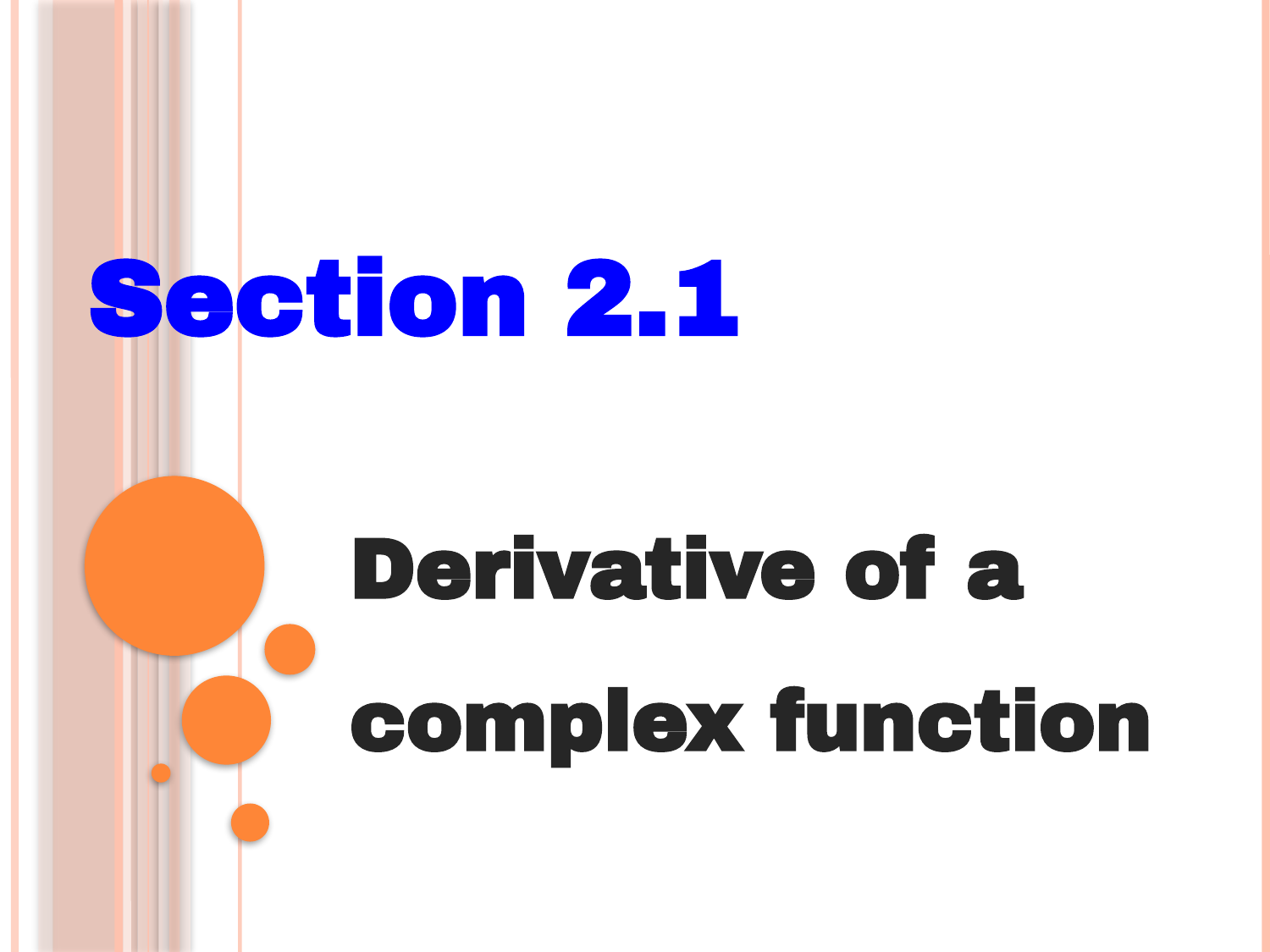

Section 2.1
Derivative of a complex function